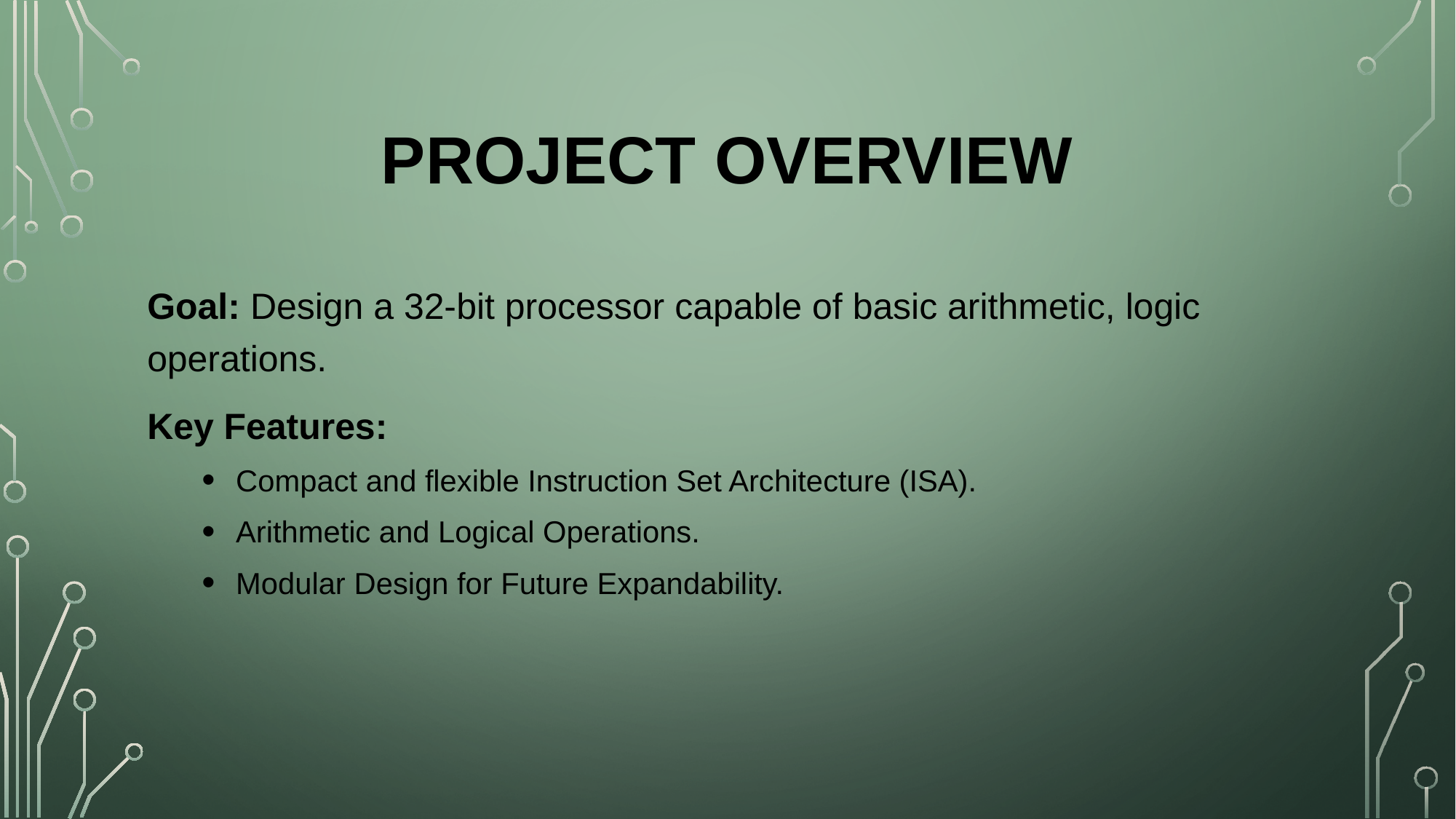

# Project Overview
Goal: Design a 32-bit processor capable of basic arithmetic, logic operations.
Key Features:
Compact and flexible Instruction Set Architecture (ISA).
Arithmetic and Logical Operations.
Modular Design for Future Expandability.